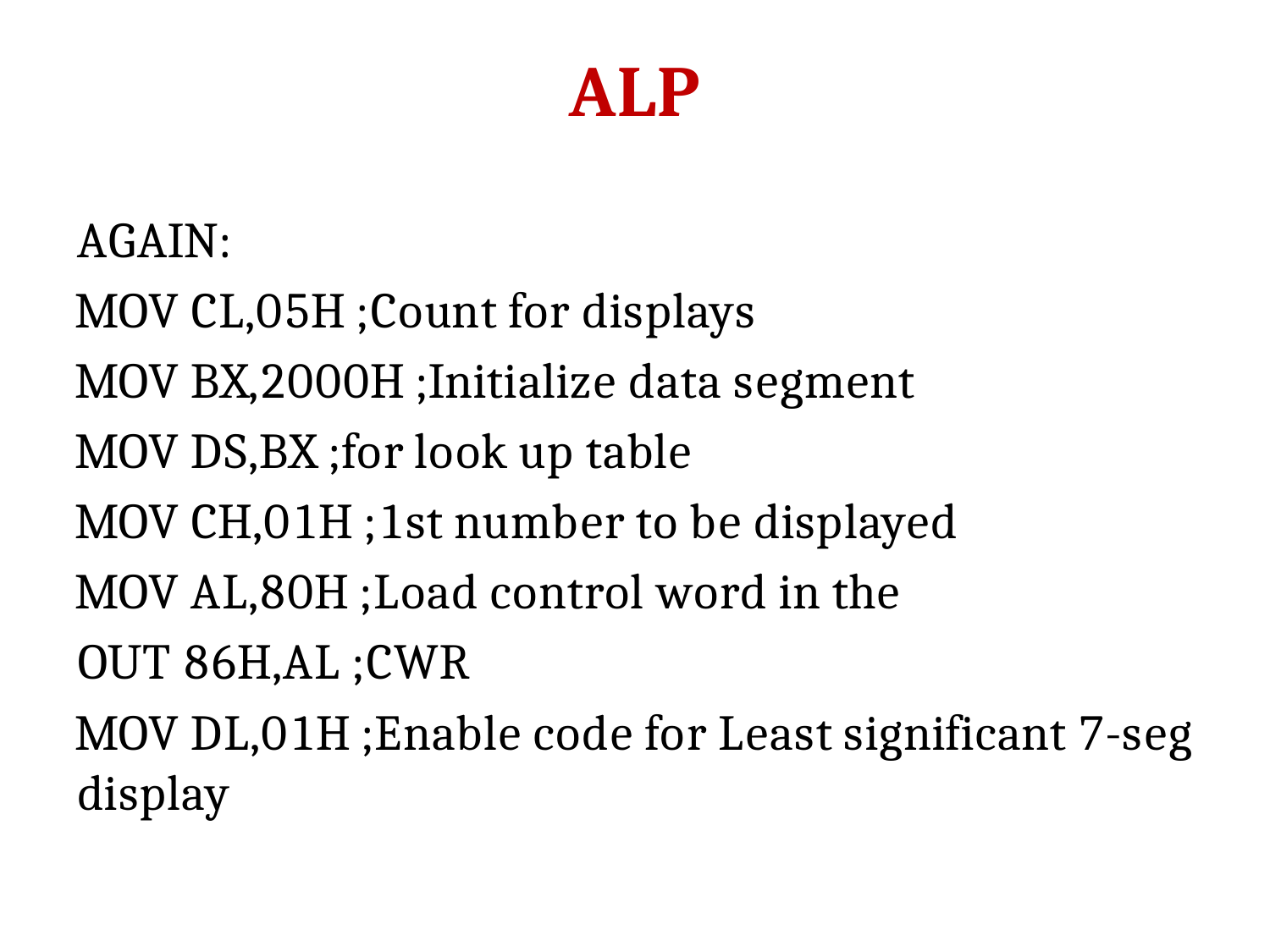

# ALP
AGAIN:
MOV CL,05H ;Count for displays
MOV BX,2000H ;Initialize data segment
MOV DS,BX ;for look up table
MOV CH,01H ;1st number to be displayed
MOV AL,80H ;Load control word in the
OUT 86H,AL ;CWR
MOV DL,01H ;Enable code for Least significant 7-seg display